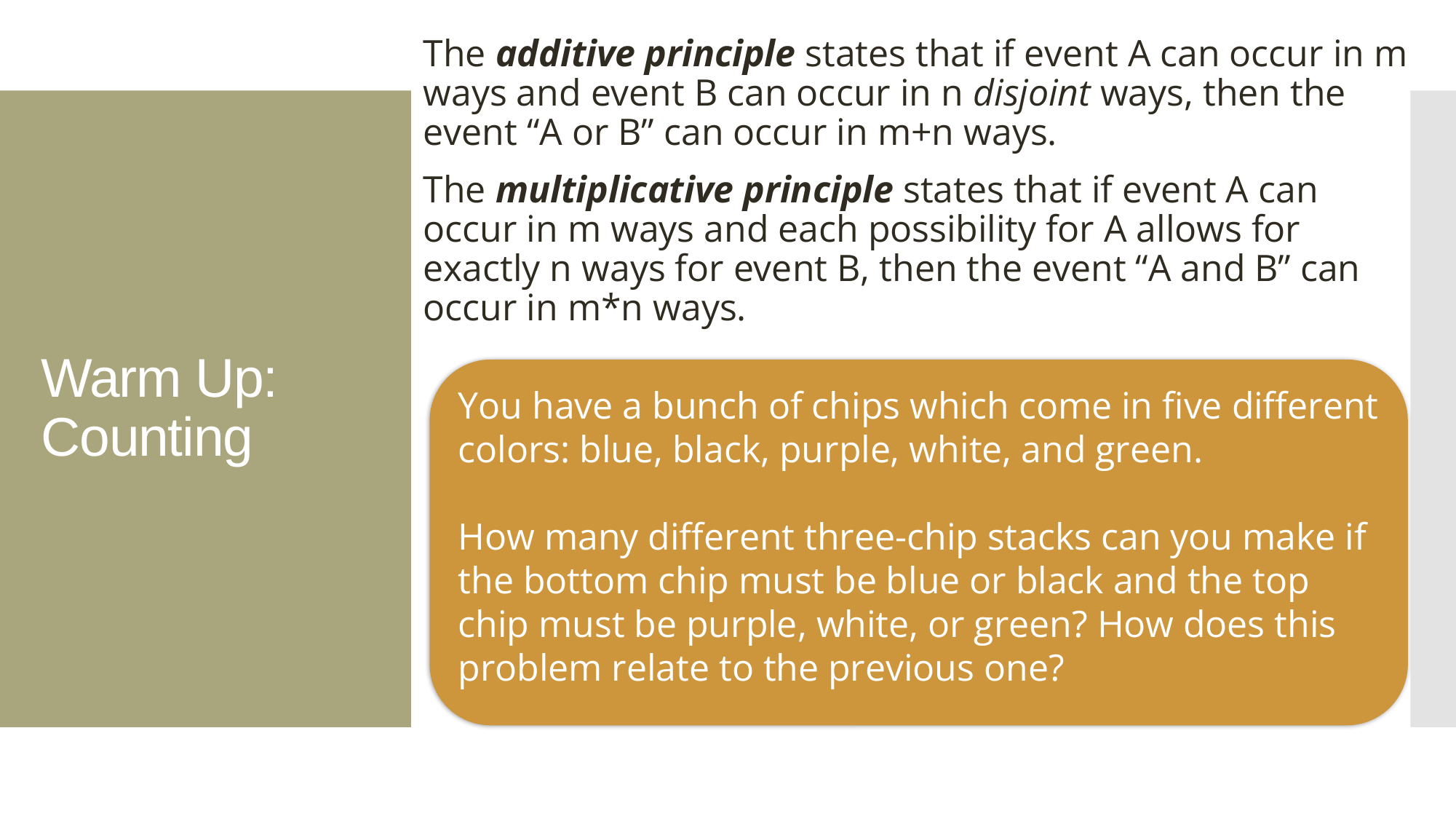

The additive principle states that if event A can occur in m ways and event B can occur in n disjoint ways, then the event “A or B” can occur in m+n ways.
The multiplicative principle states that if event A can occur in m ways and each possibility for A allows for exactly n ways for event B, then the event “A and B” can occur in m*n ways.

# Warm Up: Counting
You have a bunch of chips which come in five different colors: blue, black, purple, white, and green.

How many different three-chip stacks can you make if the bottom chip must be blue or black and the top chip must be purple, white, or green? How does this problem relate to the previous one?